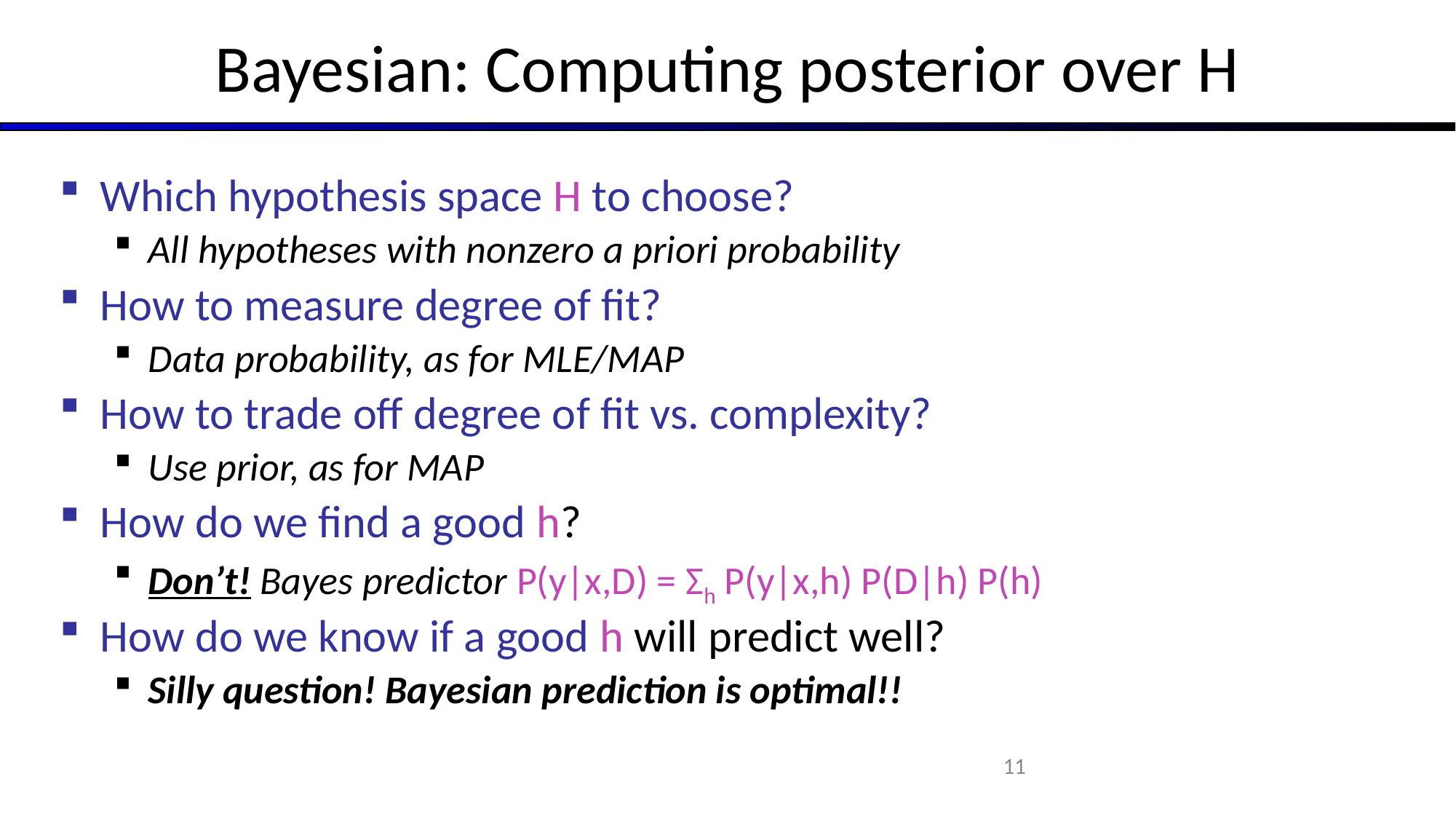

# Bayesian: Computing posterior over H
Which hypothesis space H to choose?
All hypotheses with nonzero a priori probability
How to measure degree of fit?
Data probability, as for MLE/MAP
How to trade off degree of fit vs. complexity?
Use prior, as for MAP
How do we find a good h?
Don’t! Bayes predictor P(y|x,D) = Σh P(y|x,h) P(D|h) P(h)
How do we know if a good h will predict well?
Silly question! Bayesian prediction is optimal!!

11